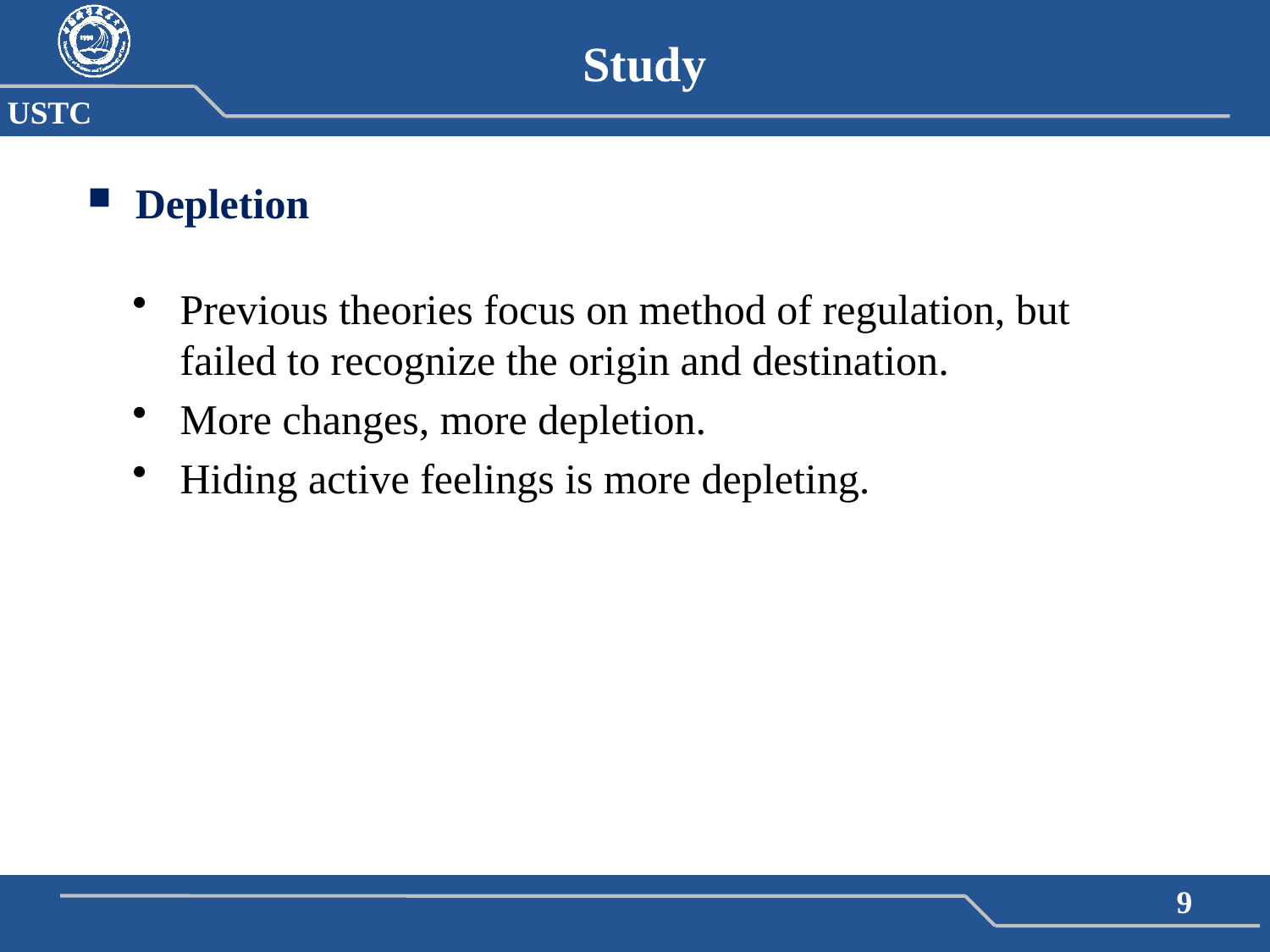

Study
Depletion
Previous theories focus on method of regulation, but failed to recognize the origin and destination.
More changes, more depletion.
Hiding active feelings is more depleting.

9